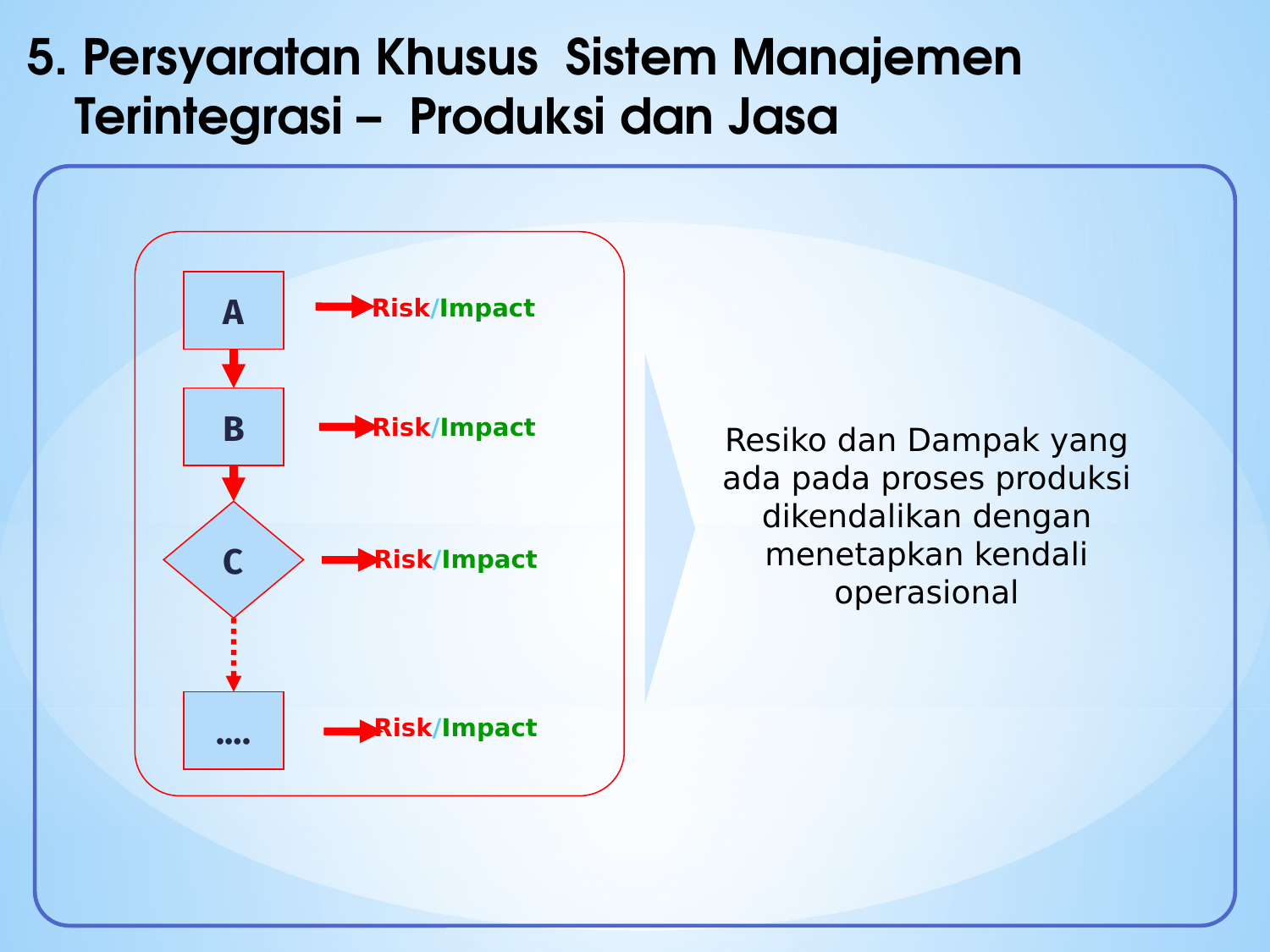

5. Persyaratan Khusus  Sistem Manajemen  Terintegrasi –  Produksi dan Jasa

A
Risk/Impact

B
Risk/Impact
Resiko dan Dampak yang ada pada proses produksi dikendalikan dengan menetapkan kendali operasional

C
Risk/Impact

….
Risk/Impact